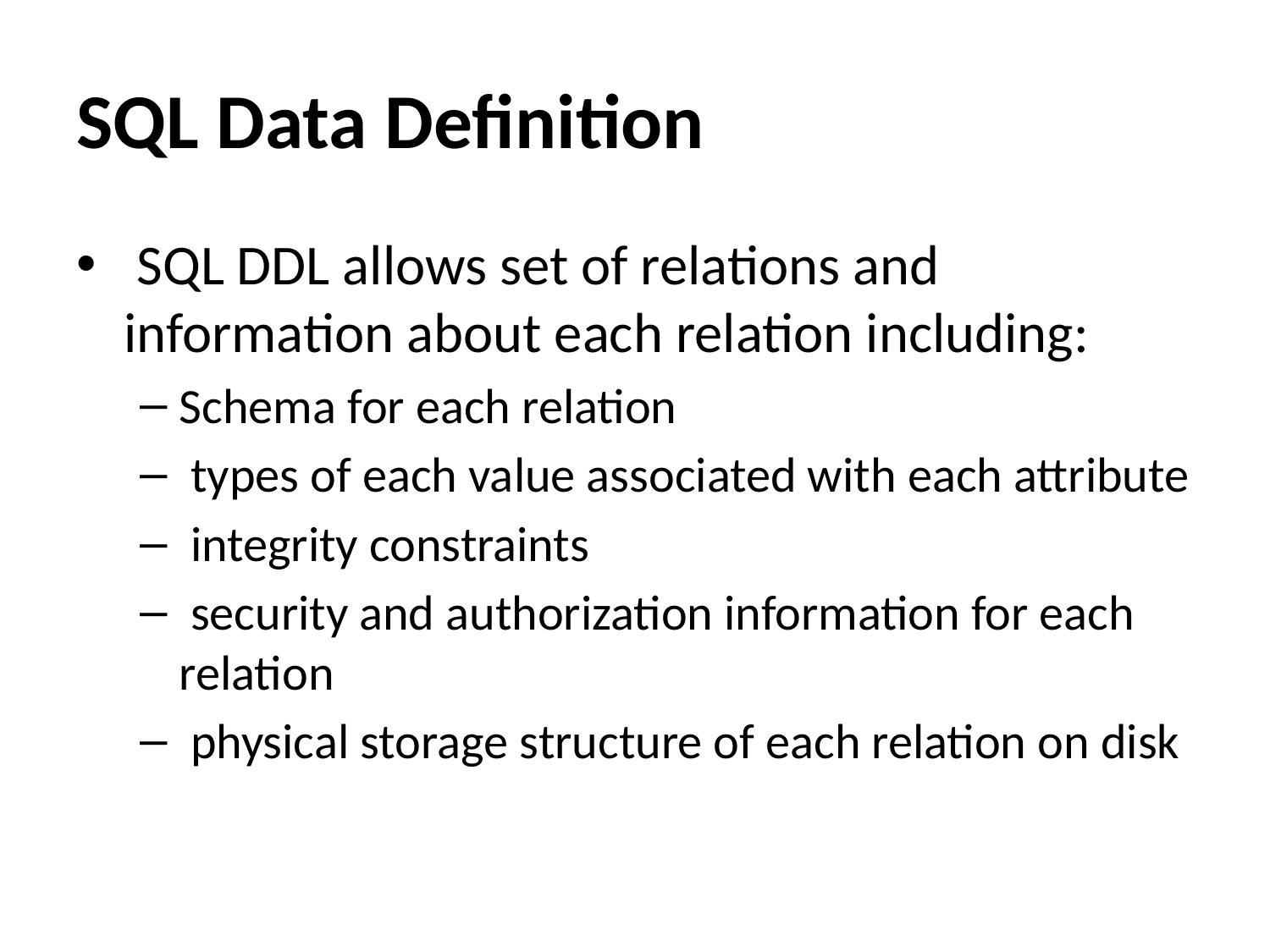

# SQL Data Definition
 SQL DDL allows set of relations and information about each relation including:
Schema for each relation
 types of each value associated with each attribute
 integrity constraints
 security and authorization information for each relation
 physical storage structure of each relation on disk